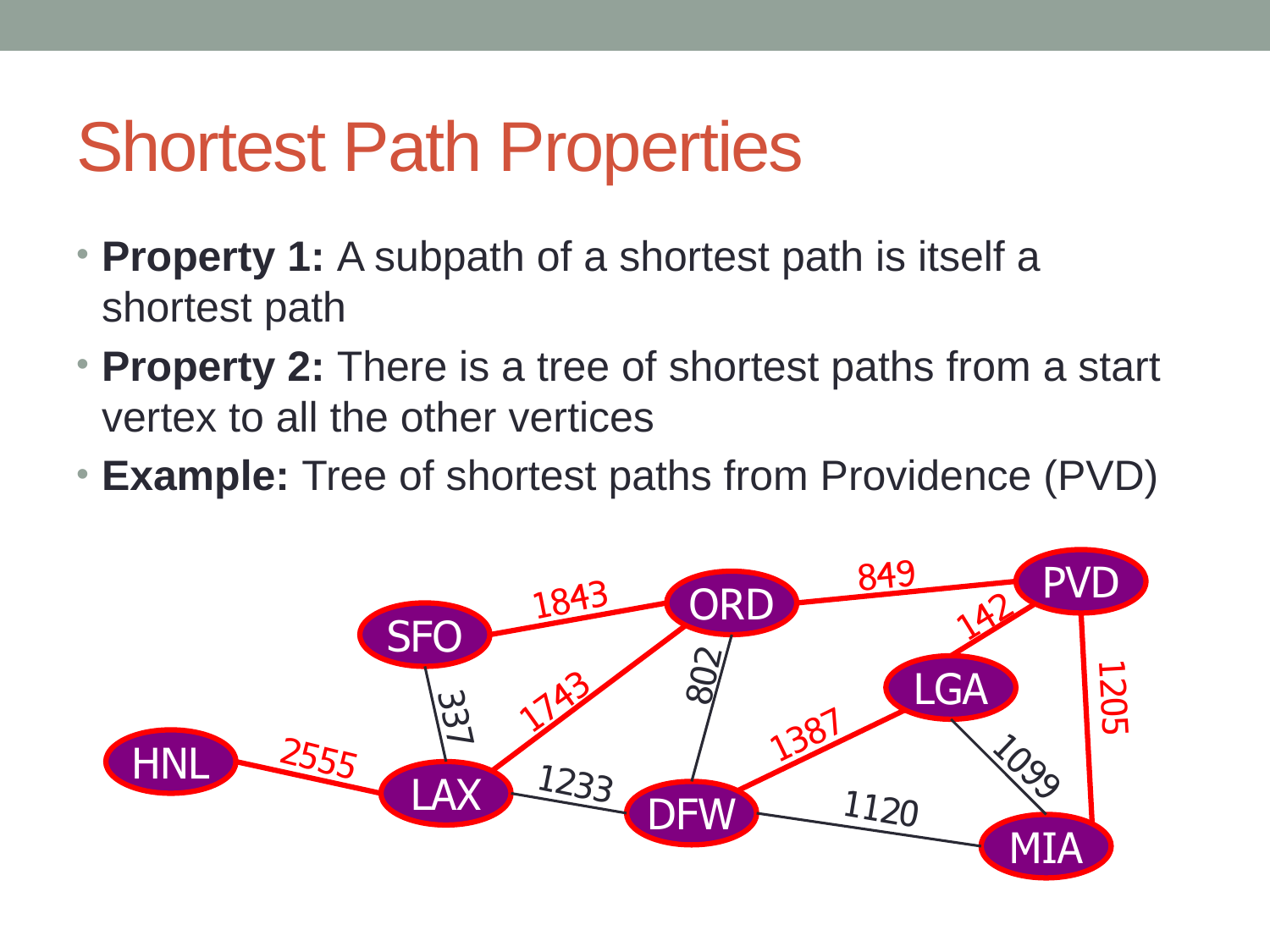

# Shortest Path Properties
Property 1: A subpath of a shortest path is itself a shortest path
Property 2: There is a tree of shortest paths from a start vertex to all the other vertices
Example: Tree of shortest paths from Providence (PVD)
849
PVD
1843
ORD
142
SFO
802
LGA
1205
1743
337
1387
HNL
2555
1099
1233
LAX
1120
DFW
MIA